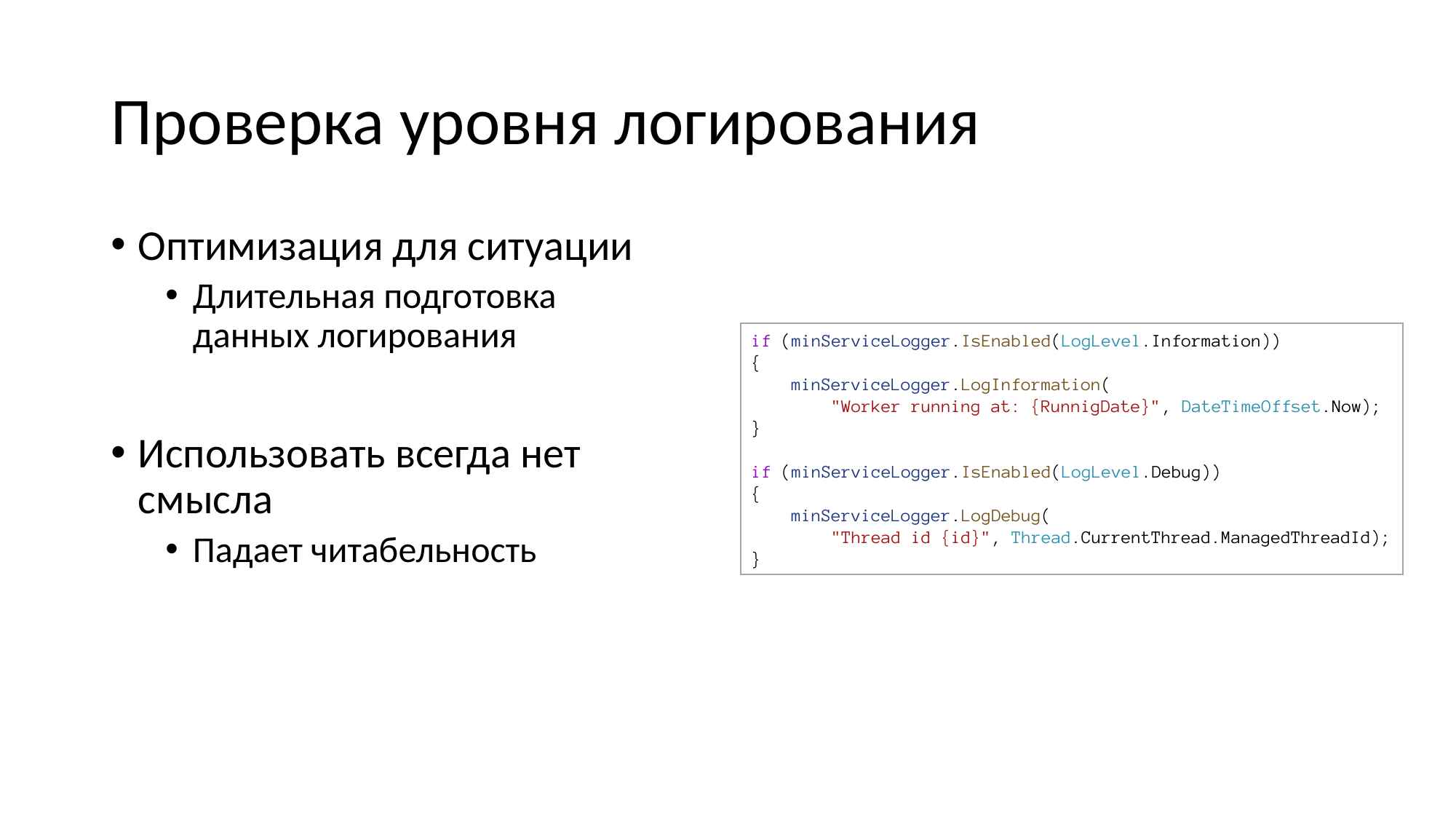

# Проверка уровня логирования
Оптимизация для ситуации
Длительная подготовка данных логирования

Использовать всегда нет смысла
Падает читабельность
if (minServiceLogger.IsEnabled(LogLevel.Information))
{
    minServiceLogger.LogInformation(
        "Worker running at: {RunnigDate}", DateTimeOffset.Now);
}
if (minServiceLogger.IsEnabled(LogLevel.Debug))
{
    minServiceLogger.LogDebug(
        "Thread id {id}", Thread.CurrentThread.ManagedThreadId);
}